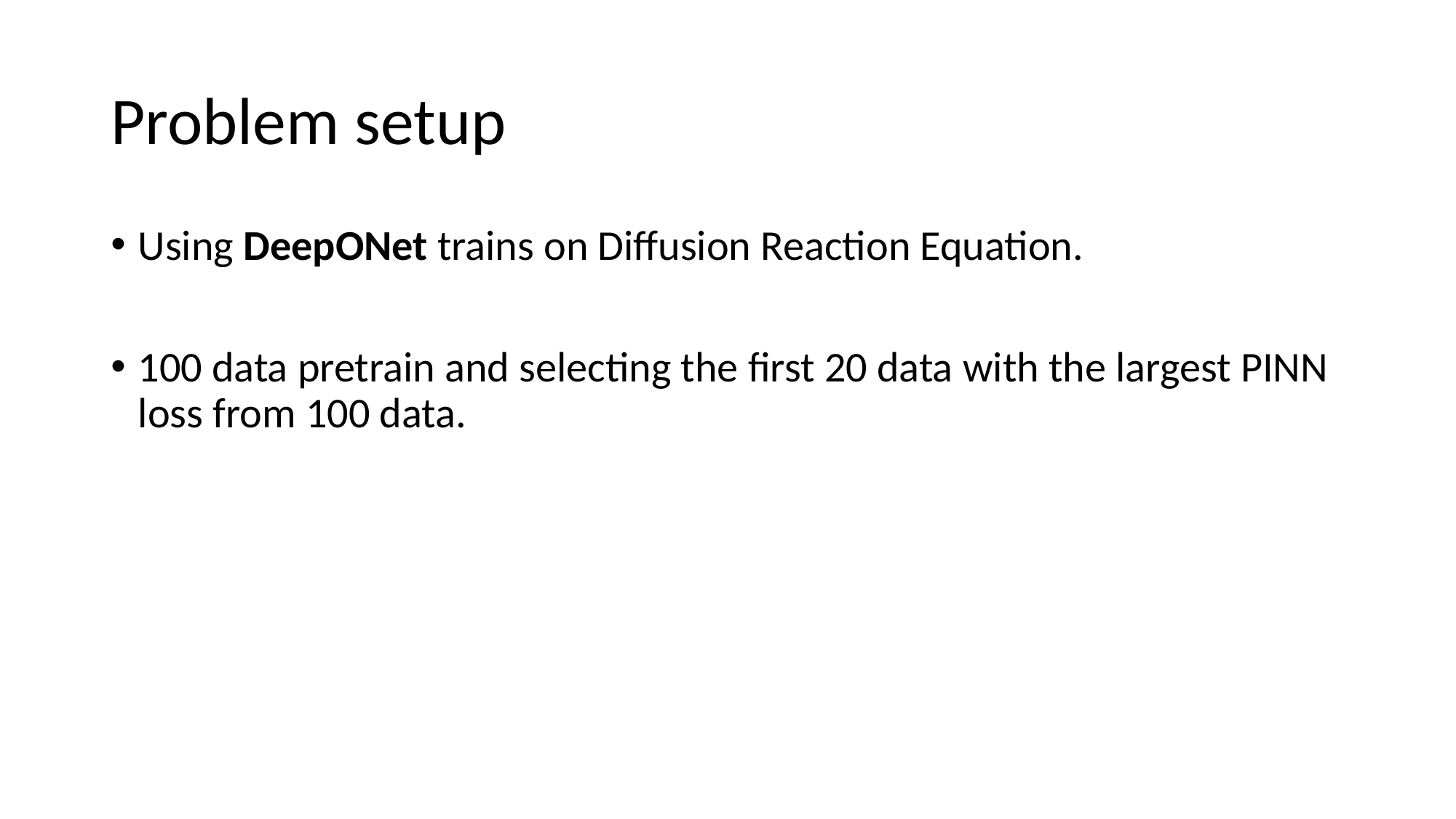

# Problem setup
Using DeepONet trains on Diffusion Reaction Equation.

100 data pretrain and selecting the first 20 data with the largest PINN loss from 100 data.